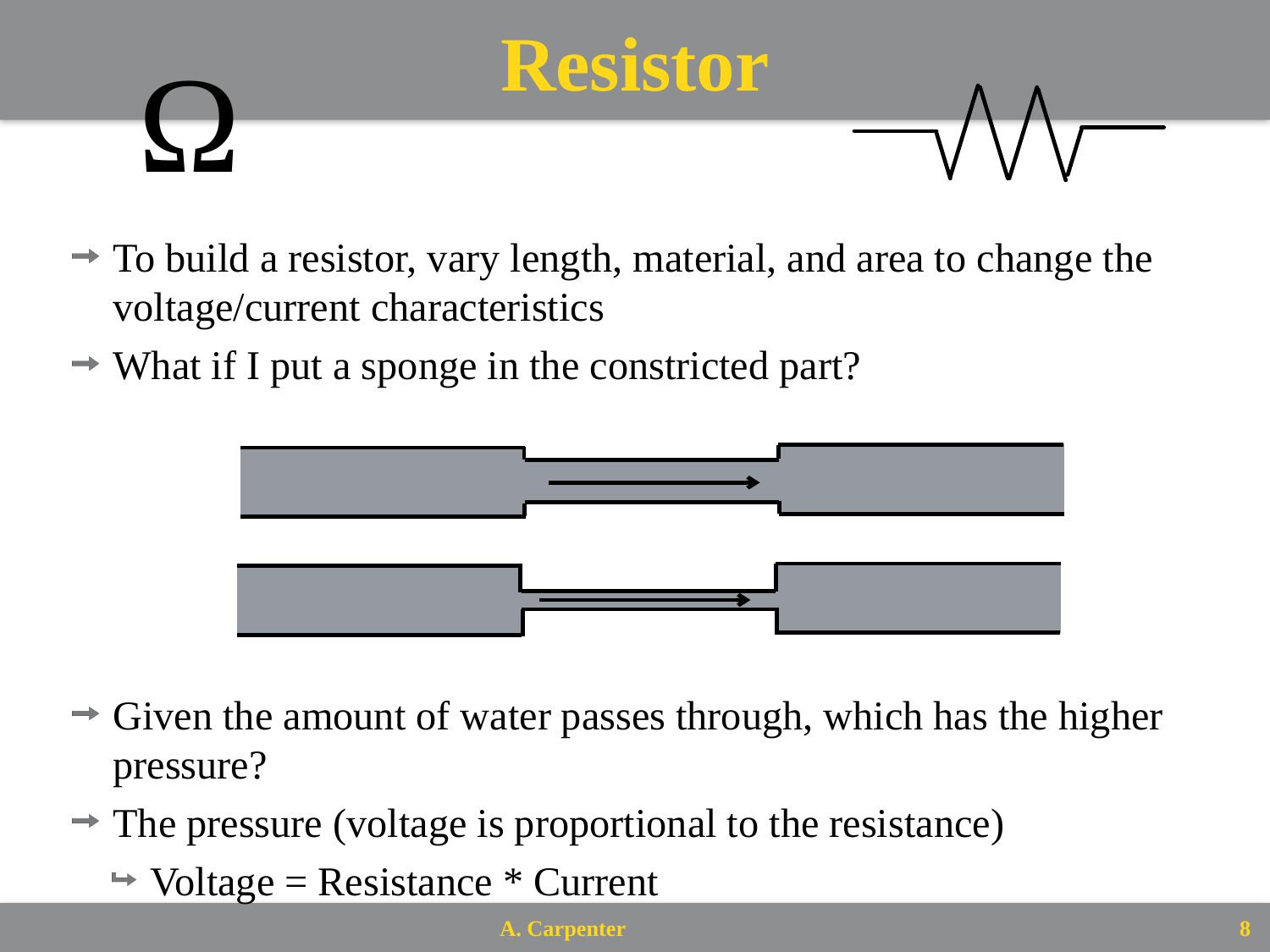

# Resistor
Ω
To build a resistor, vary length, material, and area to change the voltage/current characteristics
What if I put a sponge in the constricted part?

Given the amount of water passes through, which has the higher pressure?
The pressure (voltage is proportional to the resistance)
Voltage = Resistance * Current

8